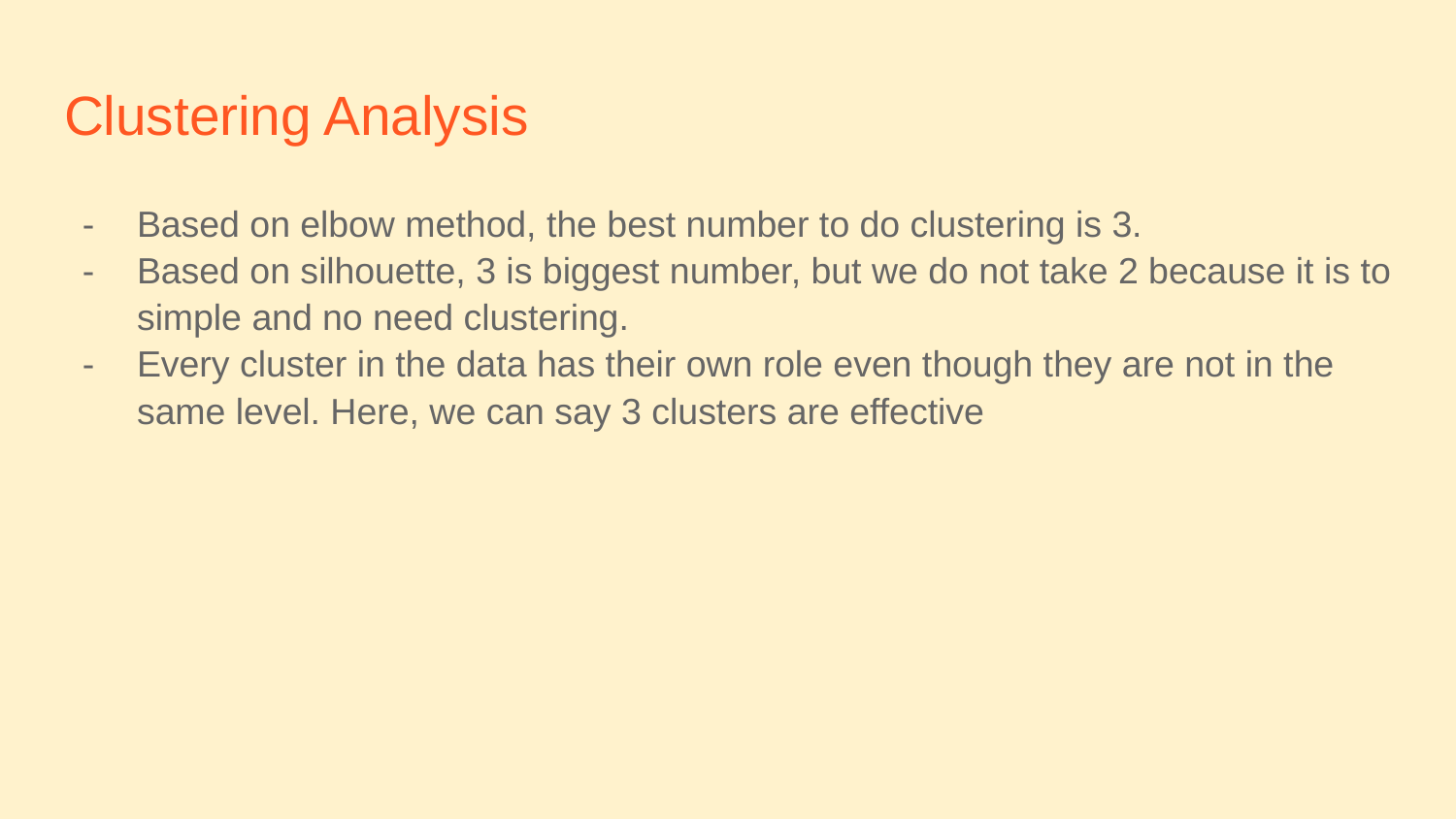

# Clustering Analysis
Based on elbow method, the best number to do clustering is 3.
Based on silhouette, 3 is biggest number, but we do not take 2 because it is to simple and no need clustering.
Every cluster in the data has their own role even though they are not in the same level. Here, we can say 3 clusters are effective